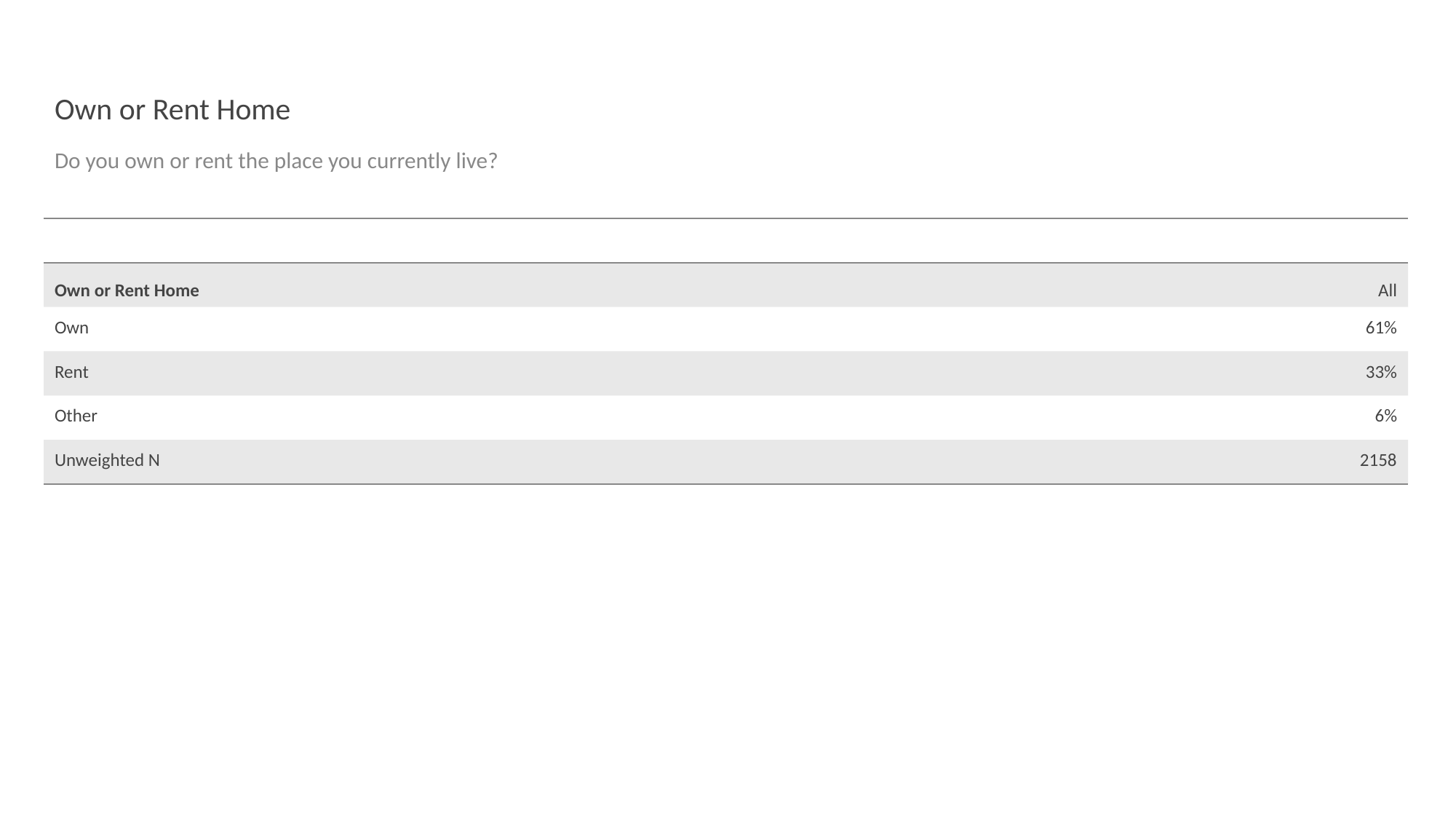

# Own or Rent Home
Do you own or rent the place you currently live?
|  |  |
| --- | --- |
| Own or Rent Home | All |
| Own | 61% |
| Rent | 33% |
| Other | 6% |
| Unweighted N | 2158 |